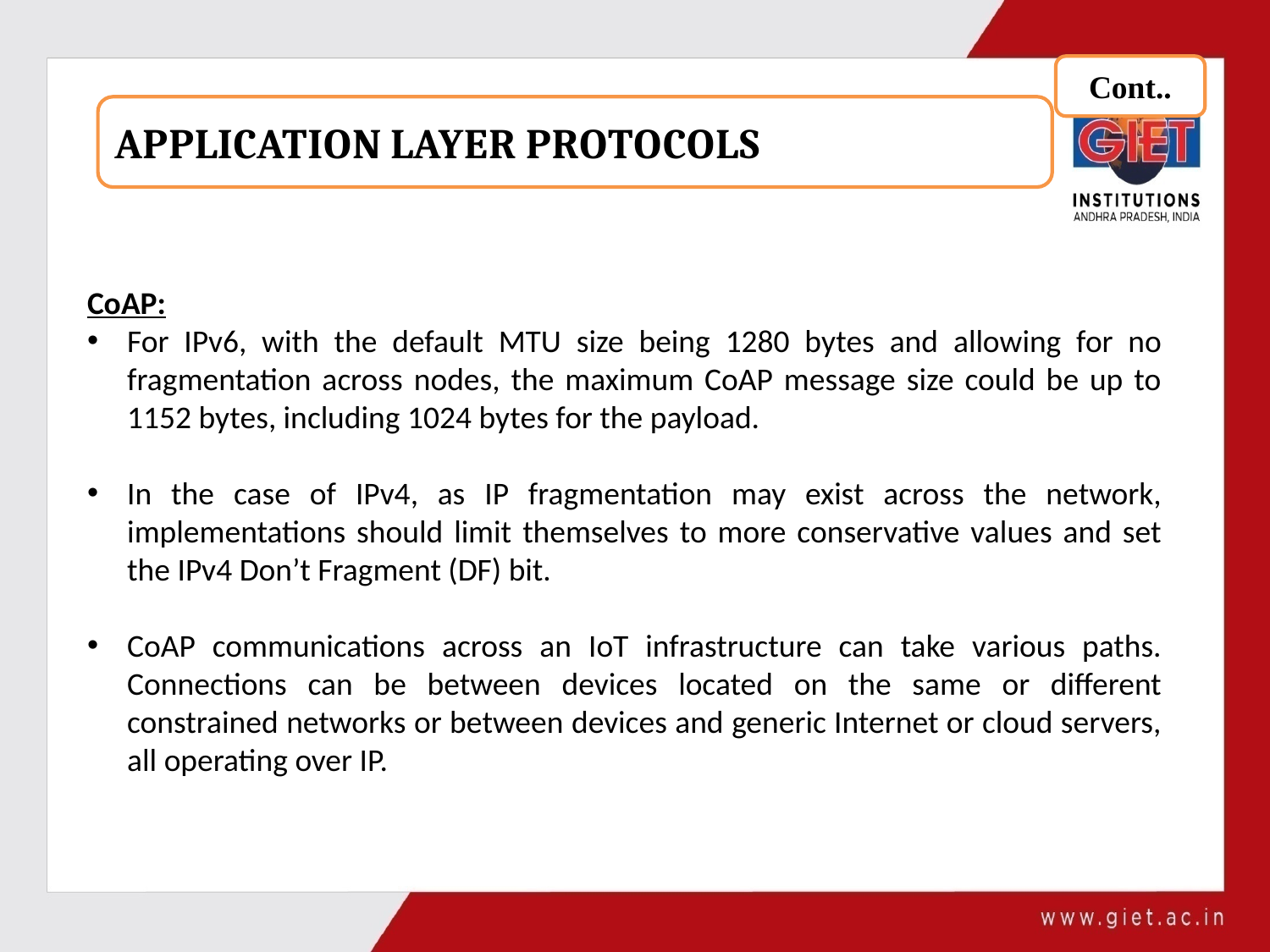

Cont..
APPLICATION LAYER PROTOCOLS
CoAP:
For IPv6, with the default MTU size being 1280 bytes and allowing for no fragmentation across nodes, the maximum CoAP message size could be up to 1152 bytes, including 1024 bytes for the payload.

In the case of IPv4, as IP fragmentation may exist across the network, implementations should limit themselves to more conservative values and set the IPv4 Don’t Fragment (DF) bit.

CoAP communications across an IoT infrastructure can take various paths. Connections can be between devices located on the same or different constrained networks or between devices and generic Internet or cloud servers, all operating over IP.